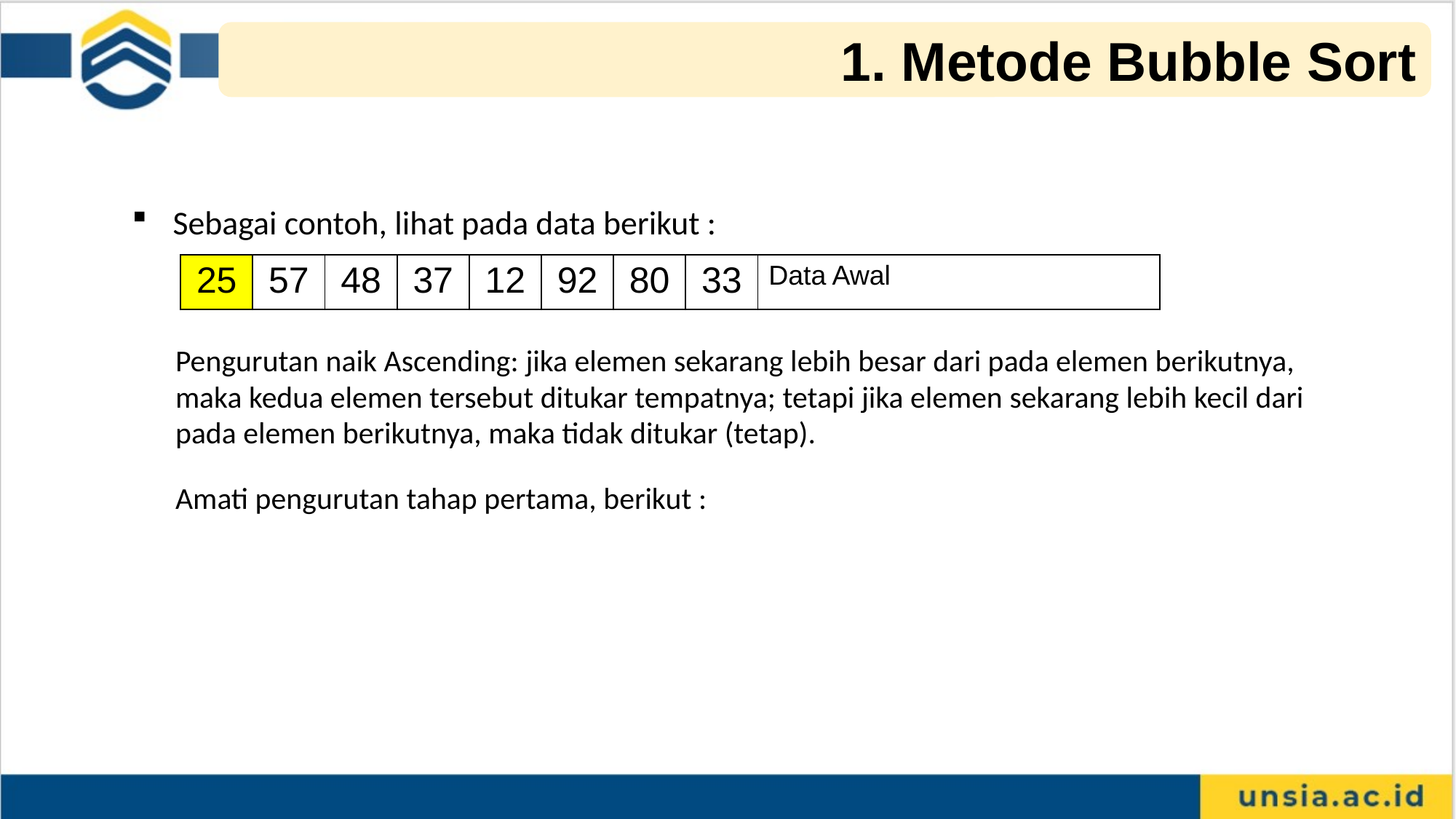

1. Metode Bubble Sort
Sebagai contoh, lihat pada data berikut :
| 25 | 57 | 48 | 37 | 12 | 92 | 80 | 33 | Data Awal |
| --- | --- | --- | --- | --- | --- | --- | --- | --- |
Pengurutan naik Ascending: jika elemen sekarang lebih besar dari pada elemen berikutnya, maka kedua elemen tersebut ditukar tempatnya; tetapi jika elemen sekarang lebih kecil dari pada elemen berikutnya, maka tidak ditukar (tetap).
Amati pengurutan tahap pertama, berikut :